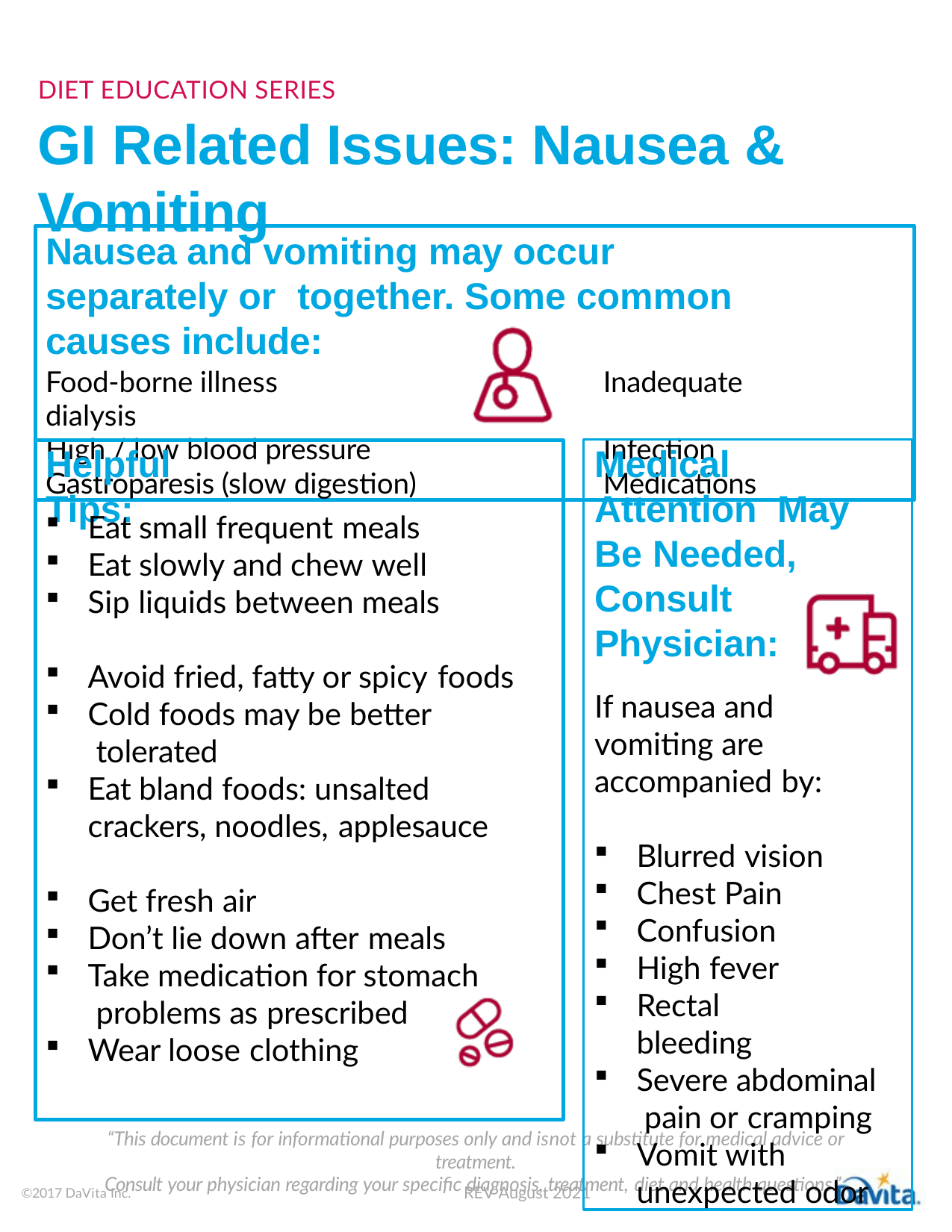

DIET EDUCATION SERIES
# GI Related Issues: Nausea & Vomiting
Nausea and vomiting may occur separately or  together. Some common causes include:
Food-borne illness	Inadequate dialysis
High / low blood pressure	Infection
Gastroparesis (slow digestion)	Medications

Helpful Tips:
Medical Attention  May Be Needed,  Consult Physician:
If nausea and  vomiting are  accompanied by:

Blurred vision
Chest Pain
Confusion
High fever
Rectal bleeding
Severe abdominal  pain or cramping
Vomit with  unexpected odor

Eat small frequent meals
Eat slowly and chew well
Sip liquids between meals

Avoid fried, fatty or spicy foods
Cold foods may be better  tolerated
Eat bland foods: unsalted  crackers, noodles, applesauce
Get fresh air
Don’t lie down after meals
Take medication for stomach  problems as prescribed
Wear loose clothing

“This document is for informational purposes only and isnot a substitute for medical advice or treatment.
Consult your physician regarding your specific diagnosis, treatment, diet and health questions.”
REV August 2021
©2017 DaVita Inc.